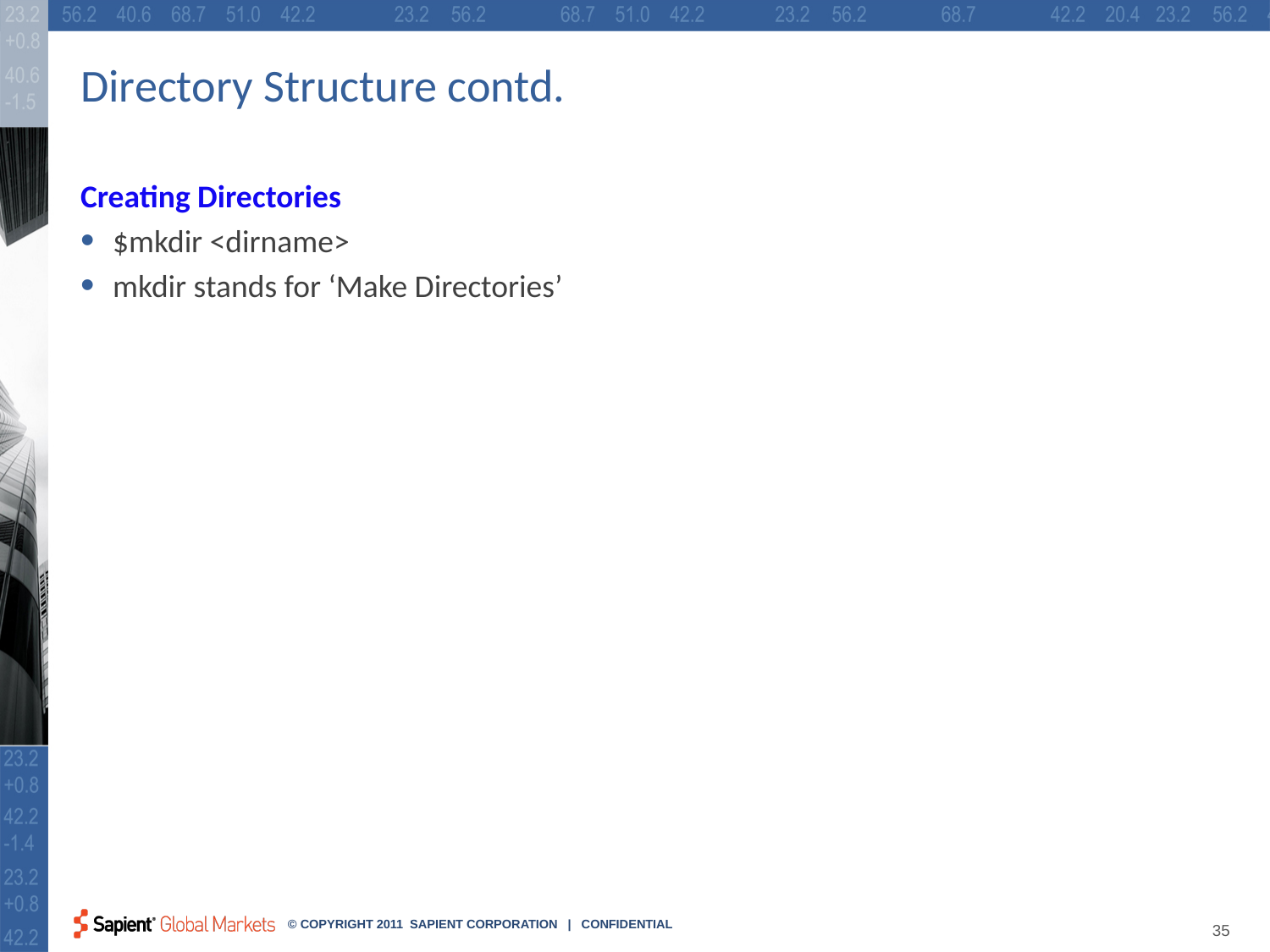

# Directory Structure contd.

Creating Directories
$mkdir <dirname>
mkdir stands for ‘Make Directories’